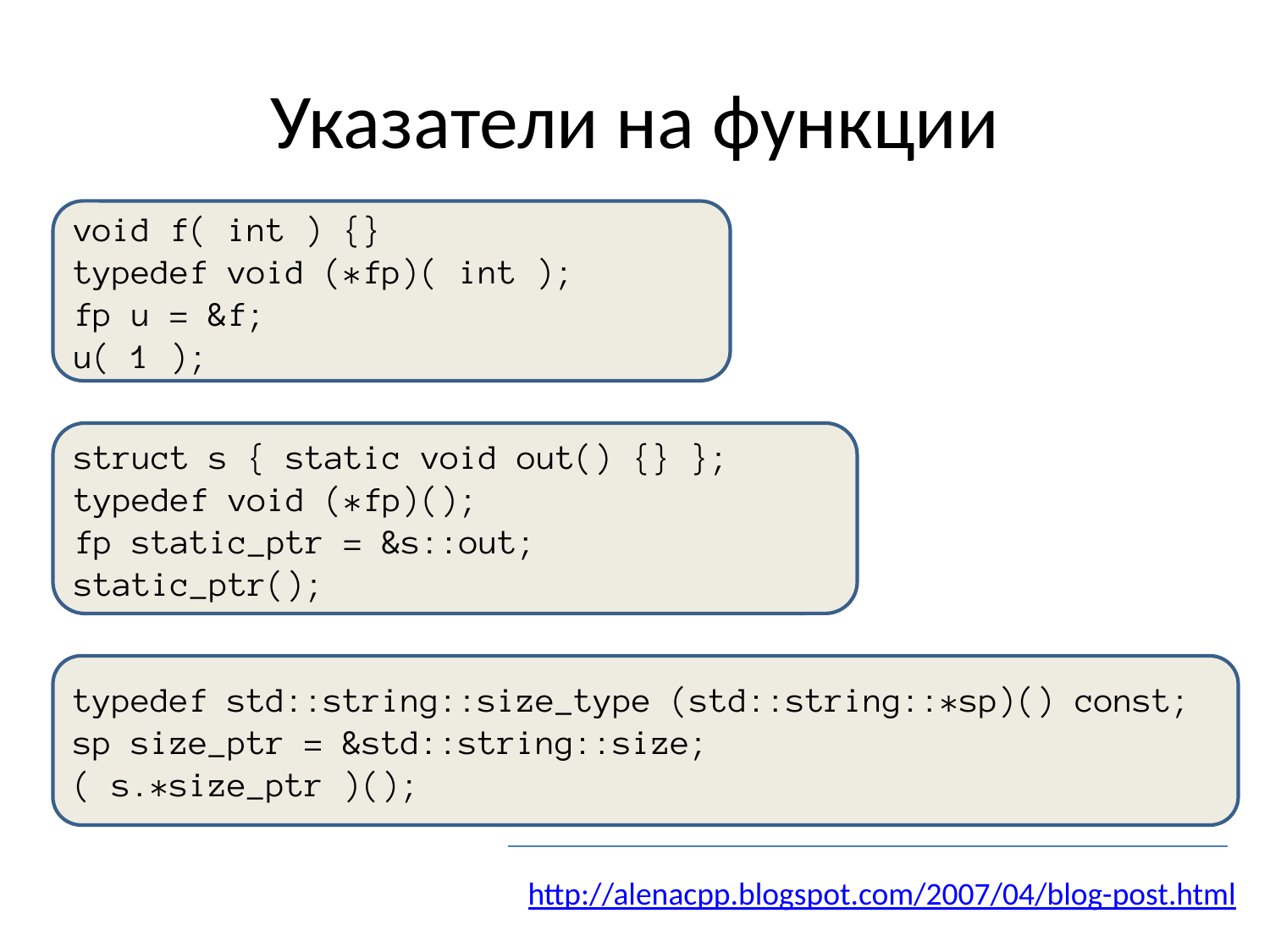

# Указатели на функции

void f( int ) {}
typedef void (*fp)( int );
fp u = &f;
u( 1 );

struct s { static void out() {} };
typedef void (*fp)();
fp static_ptr = &s::out;
static_ptr();
typedef std::string::size_type (std::string::*sp)() const;
sp size_ptr = &std::string::size;
( s.*size_ptr )();
http://alenacpp.blogspot.com/2007/04/blog-post.html